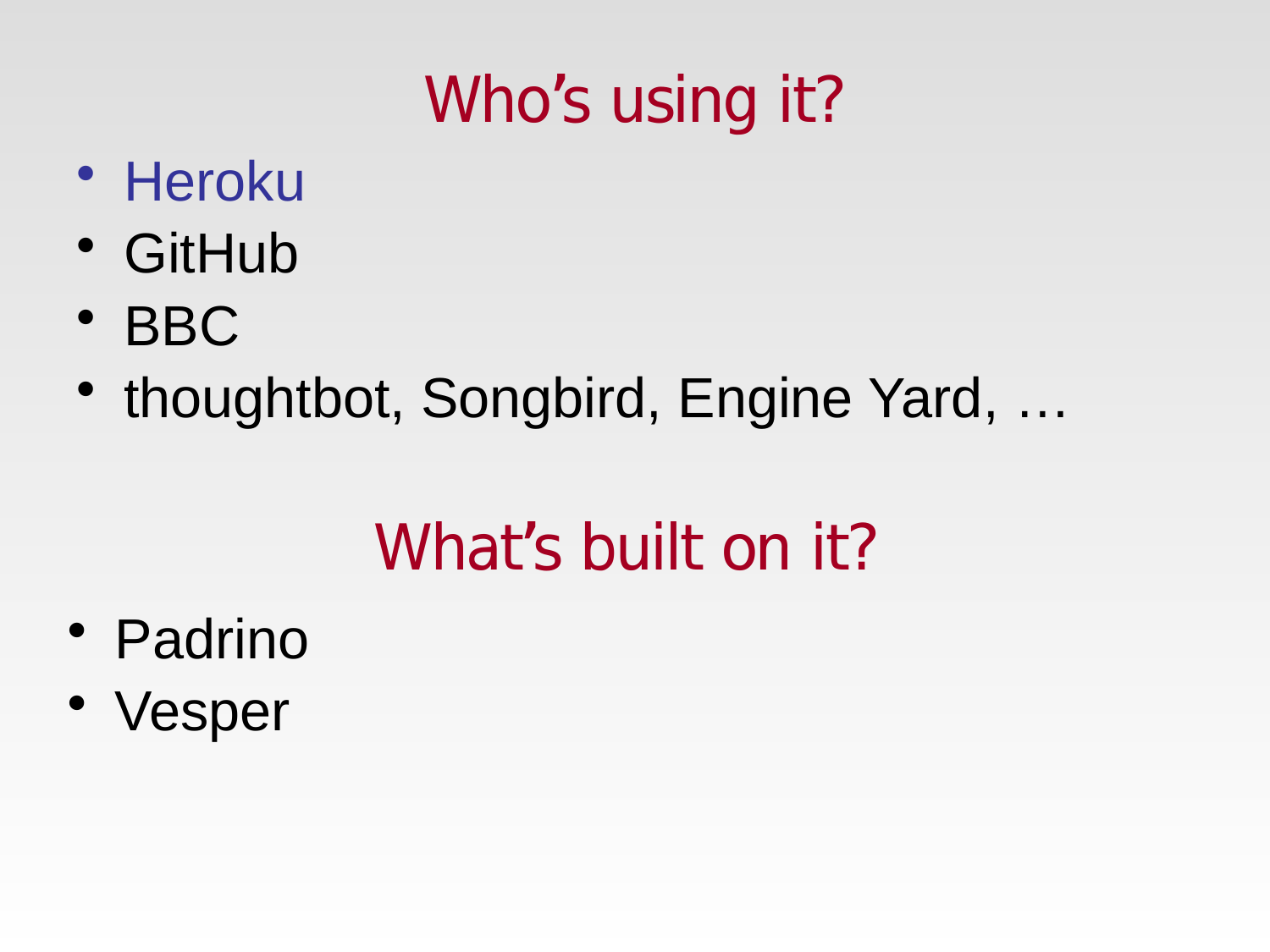

# Who’s using it?
Heroku
GitHub
BBC
thoughtbot, Songbird, Engine Yard, …
What’s built on it?
Padrino
Vesper